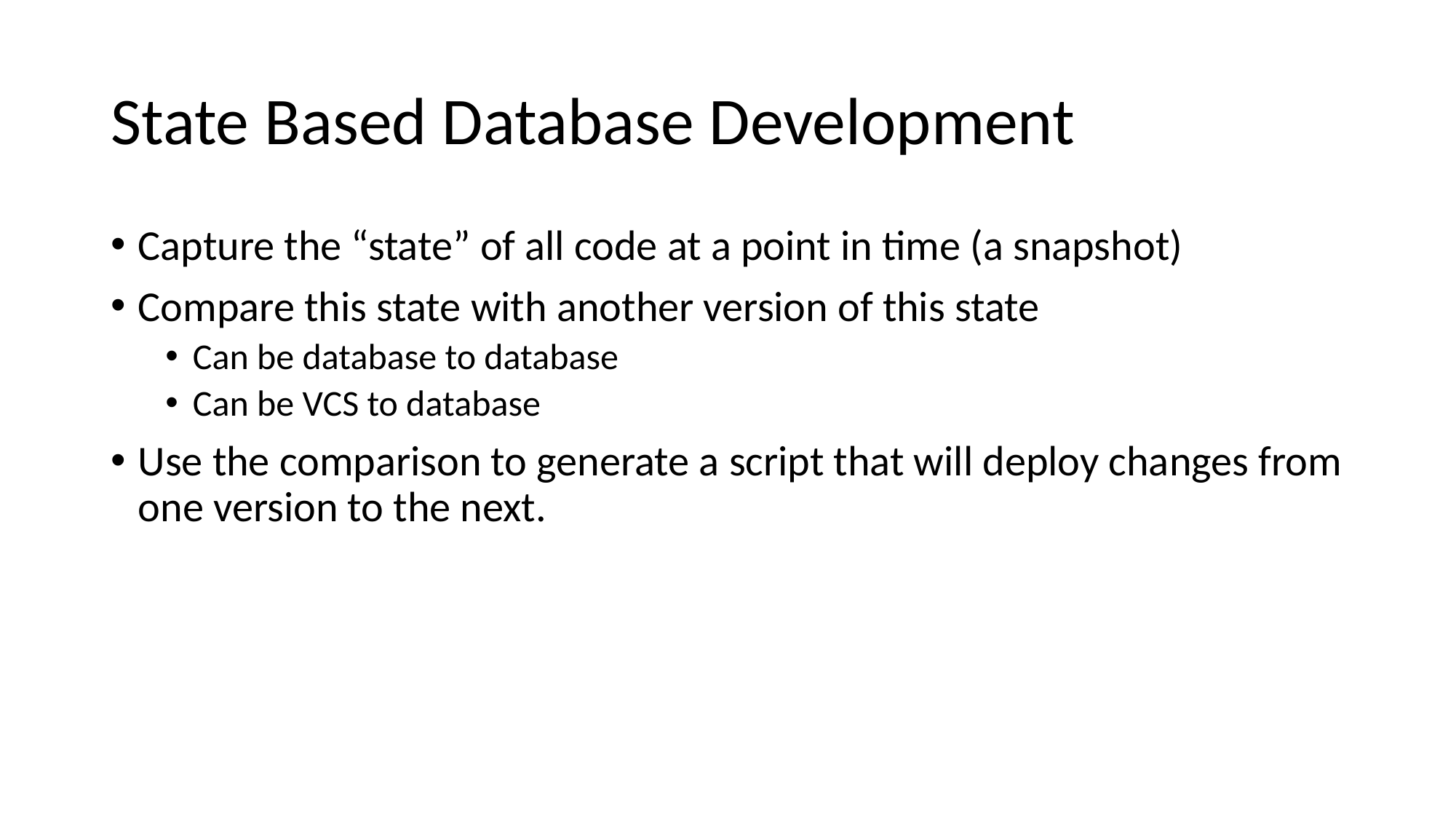

# State Based Database Development
Capture the “state” of all code at a point in time (a snapshot)
Compare this state with another version of this state
Can be database to database
Can be VCS to database
Use the comparison to generate a script that will deploy changes from one version to the next.